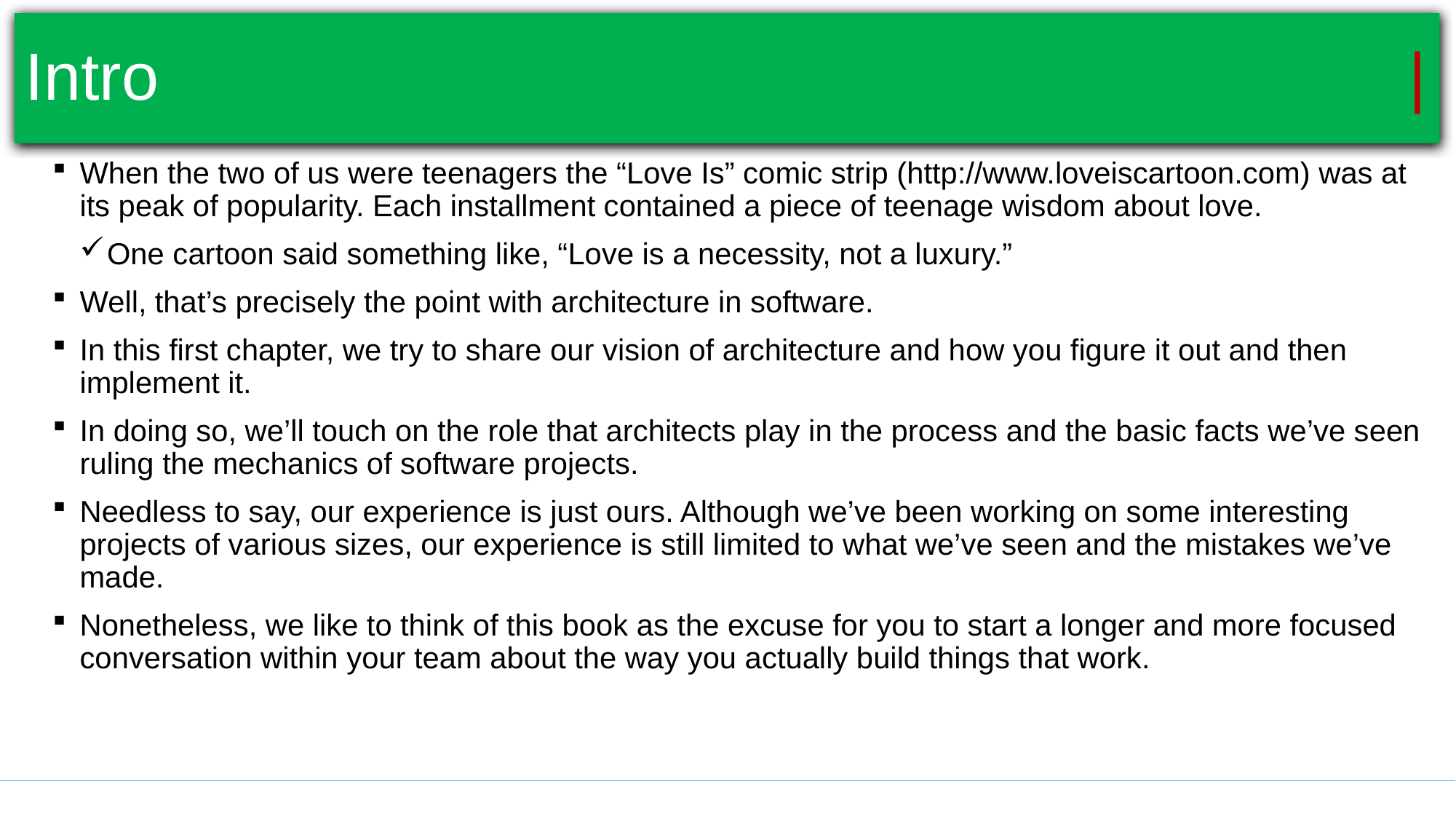

# Intro											    |
When the two of us were teenagers the “Love Is” comic strip (http://www.loveiscartoon.com) was at its peak of popularity. Each installment contained a piece of teenage wisdom about love.
One cartoon said something like, “Love is a necessity, not a luxury.”
Well, that’s precisely the point with architecture in software.
In this first chapter, we try to share our vision of architecture and how you figure it out and then implement it.
In doing so, we’ll touch on the role that architects play in the process and the basic facts we’ve seen ruling the mechanics of software projects.
Needless to say, our experience is just ours. Although we’ve been working on some interesting projects of various sizes, our experience is still limited to what we’ve seen and the mistakes we’ve made.
Nonetheless, we like to think of this book as the excuse for you to start a longer and more focused conversation within your team about the way you actually build things that work.